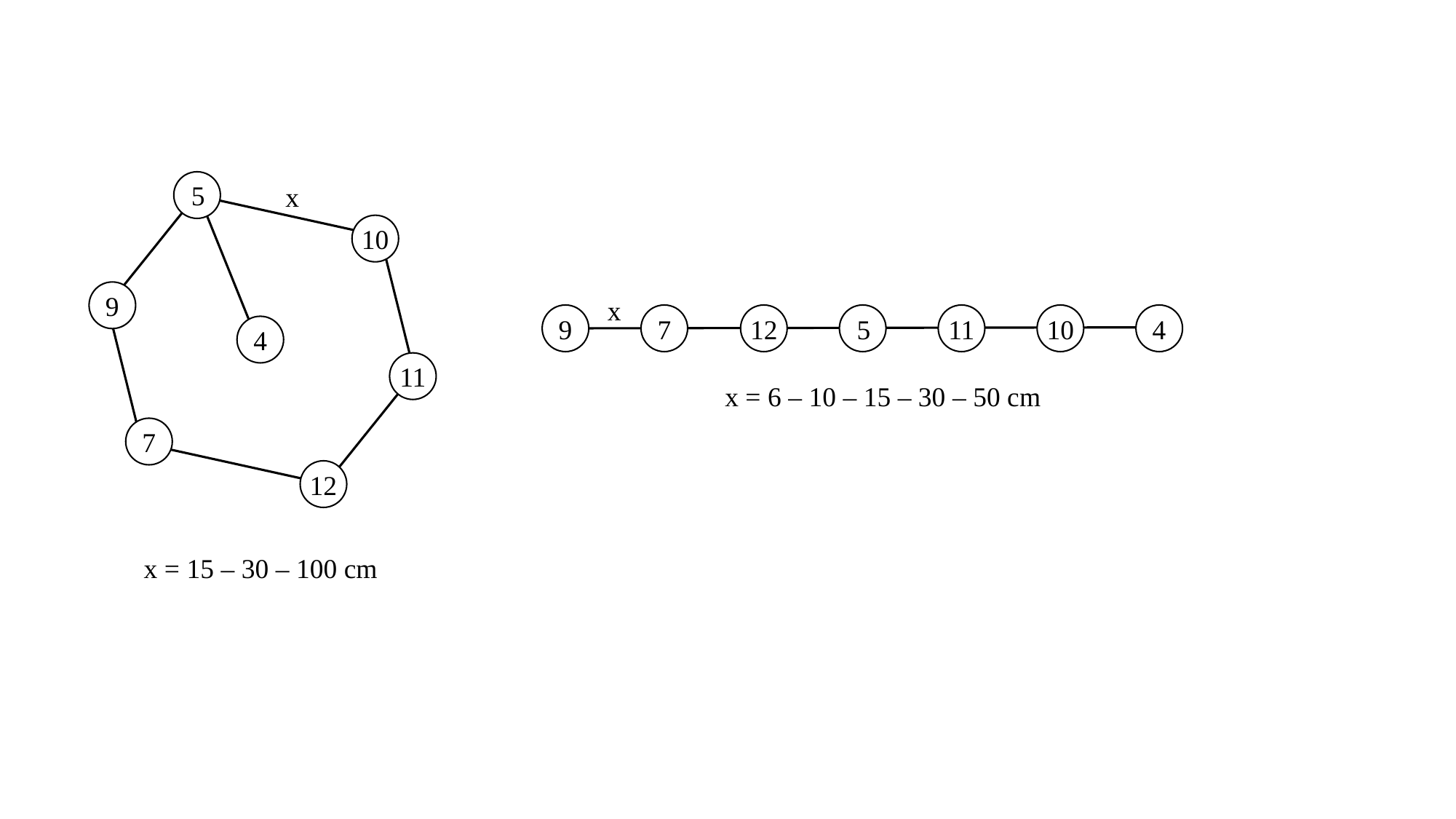

5
x

10
9
x
9
7
12
5
11
10
4
4
11
x = 6 – 10 – 15 – 30 – 50 cm
7
12
x = 15 – 30 – 100 cm